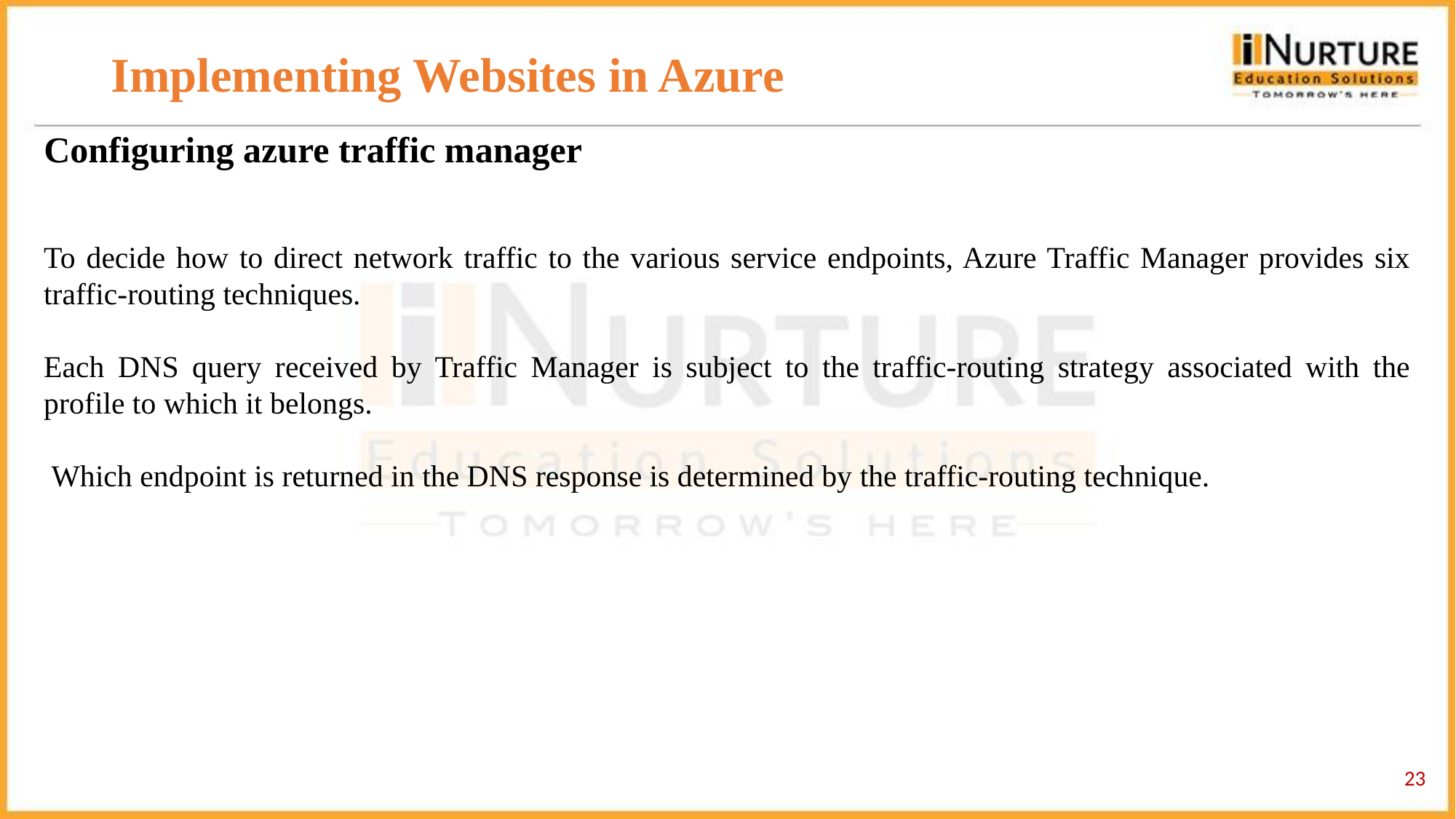

# Implementing Websites in Azure
Configuring azure traffic manager

To decide how to direct network traffic to the various service endpoints, Azure Traffic Manager provides six traffic-routing techniques.

Each DNS query received by Traffic Manager is subject to the traffic-routing strategy associated with the profile to which it belongs.

 Which endpoint is returned in the DNS response is determined by the traffic-routing technique.
23